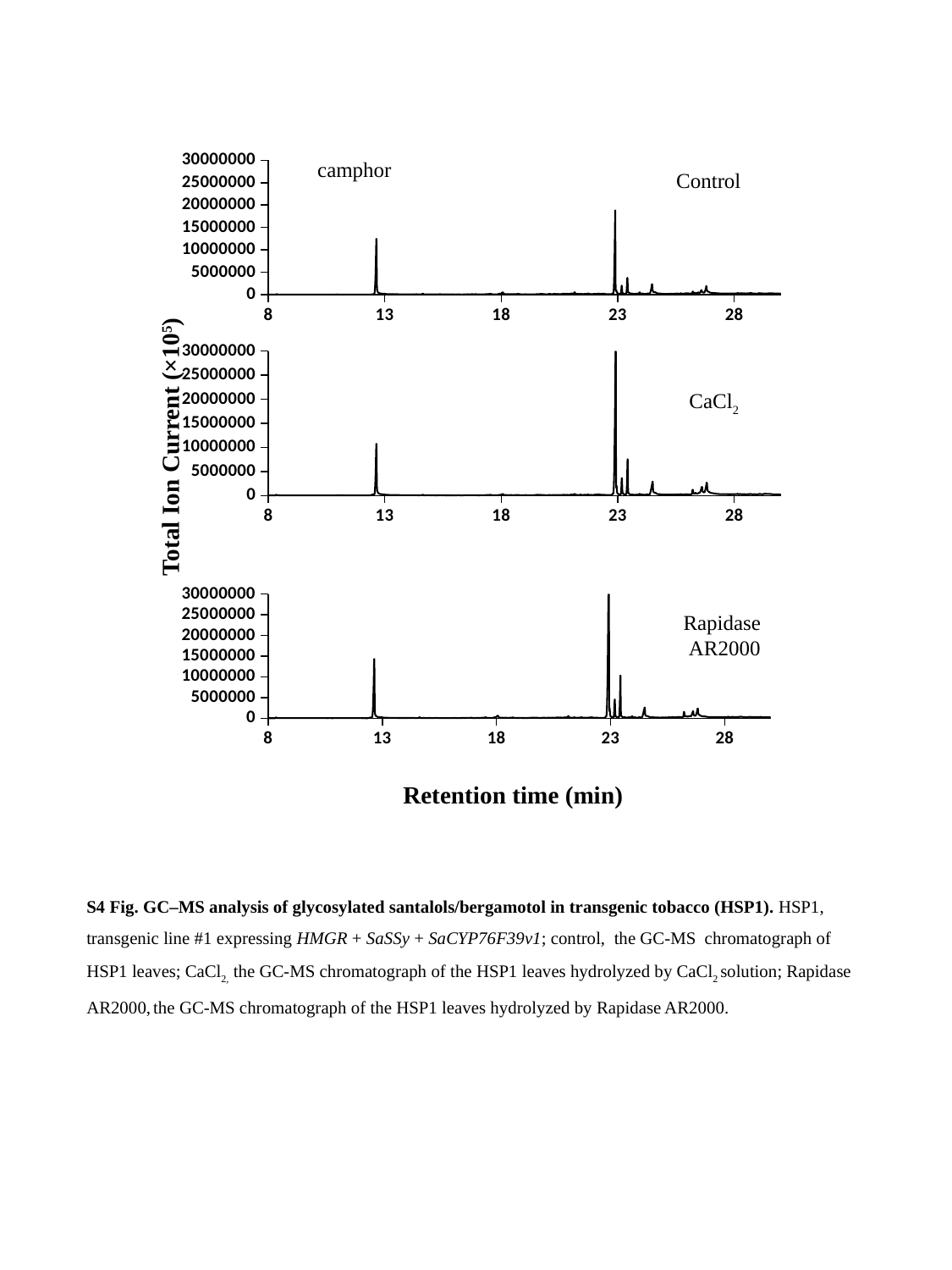

### Chart

| Category |  |
|---|---|
camphor
Control

### Chart

| Category |  |
|---|---|
CaCl2
 Total Ion Current (×105)

### Chart

| Category |  |
|---|---|
Rapidase
AR2000
Retention time (min)
S4 Fig. GC–MS analysis of glycosylated santalols/bergamotol in transgenic tobacco (HSP1). HSP1, transgenic line #1 expressing HMGR + SaSSy + SaCYP76F39v1; control,  the GC-MS  chromatograph of HSP1 leaves; CaCl2, the GC-MS chromatograph of the HSP1 leaves hydrolyzed by CaCl2 solution; Rapidase AR2000, the GC-MS chromatograph of the HSP1 leaves hydrolyzed by Rapidase AR2000.